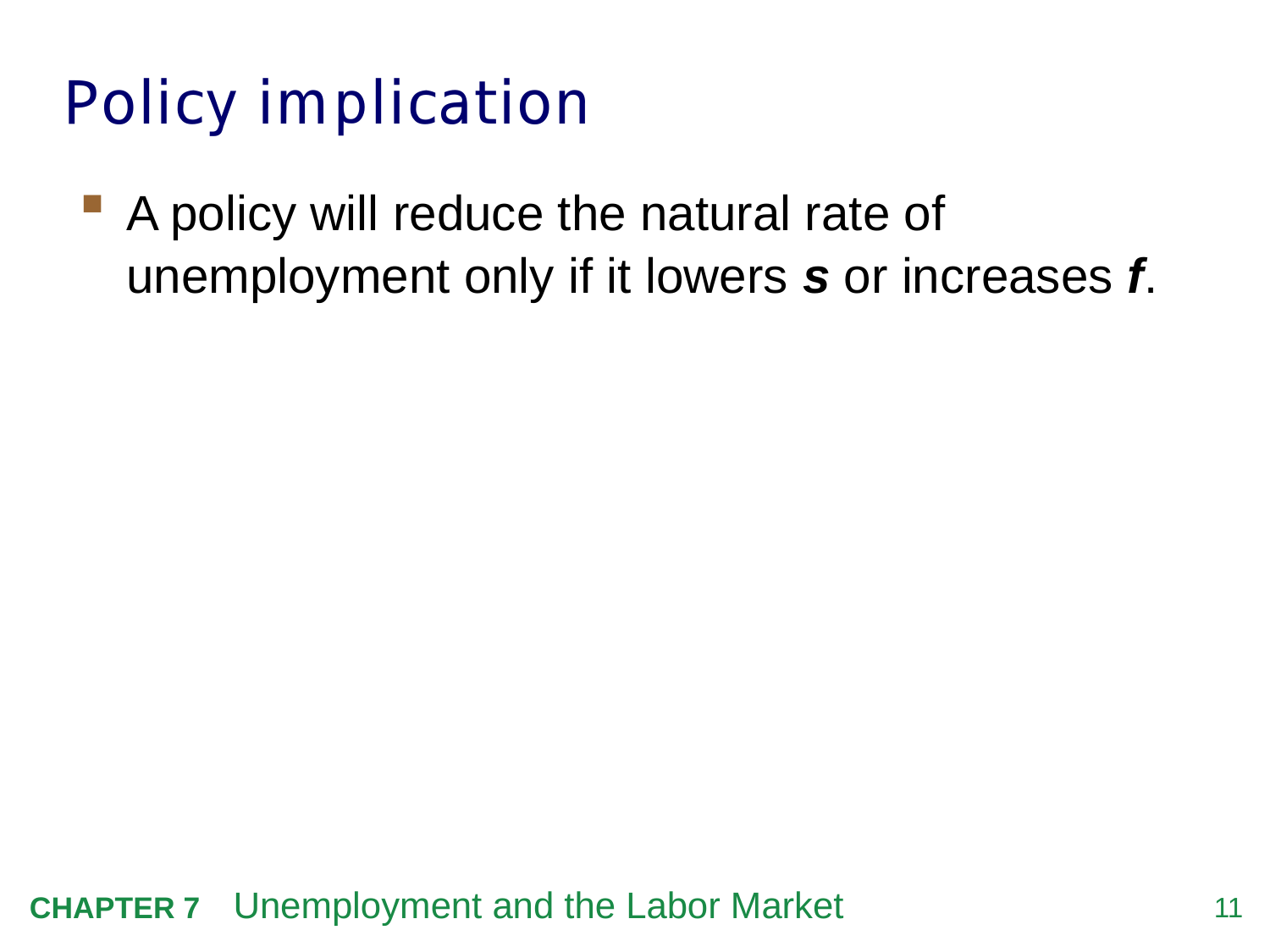

# Policy implication
A policy will reduce the natural rate of unemployment only if it lowers s or increases f.